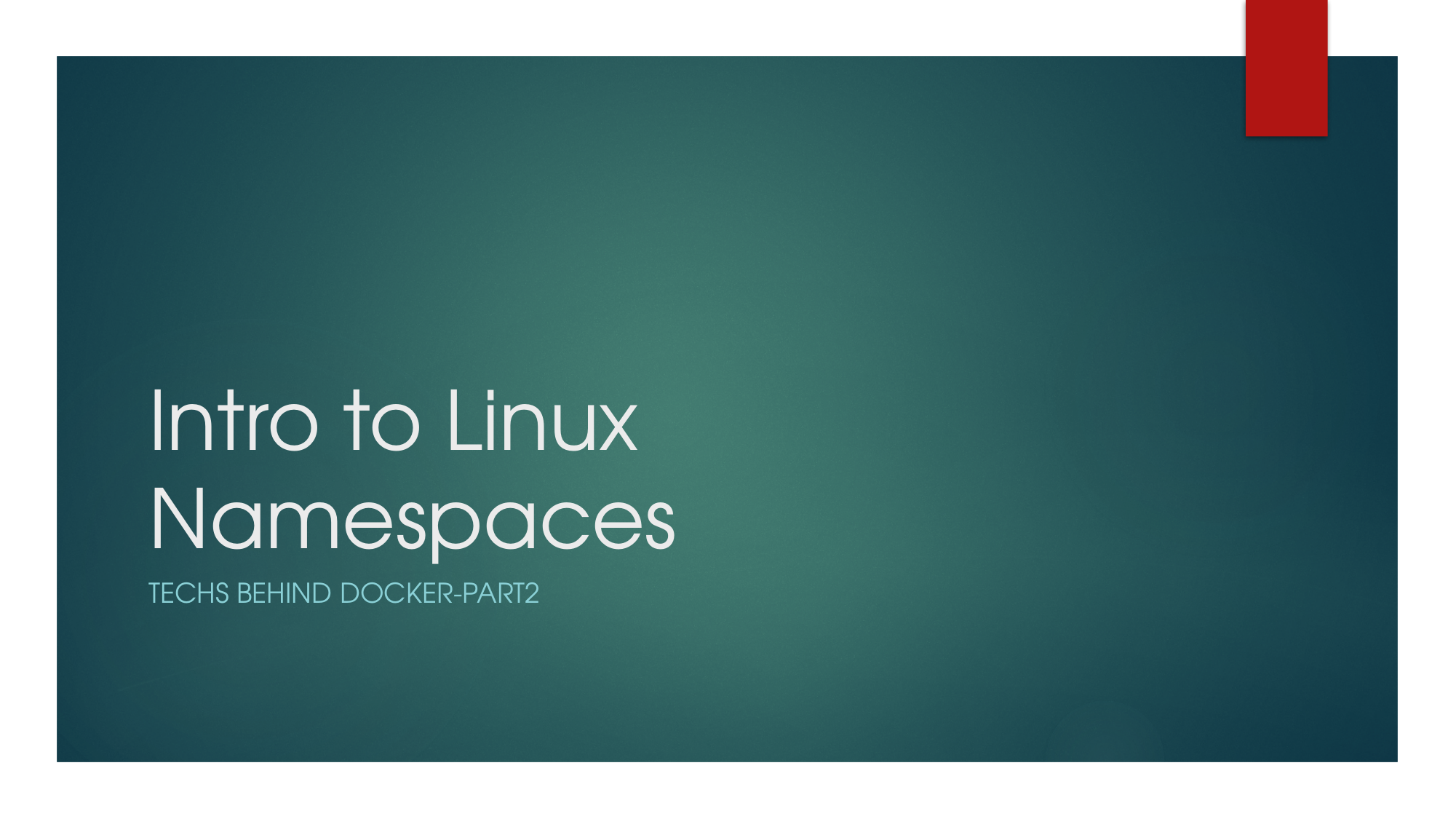

# Intro to Linux Namespaces
Techs behind docker-part2